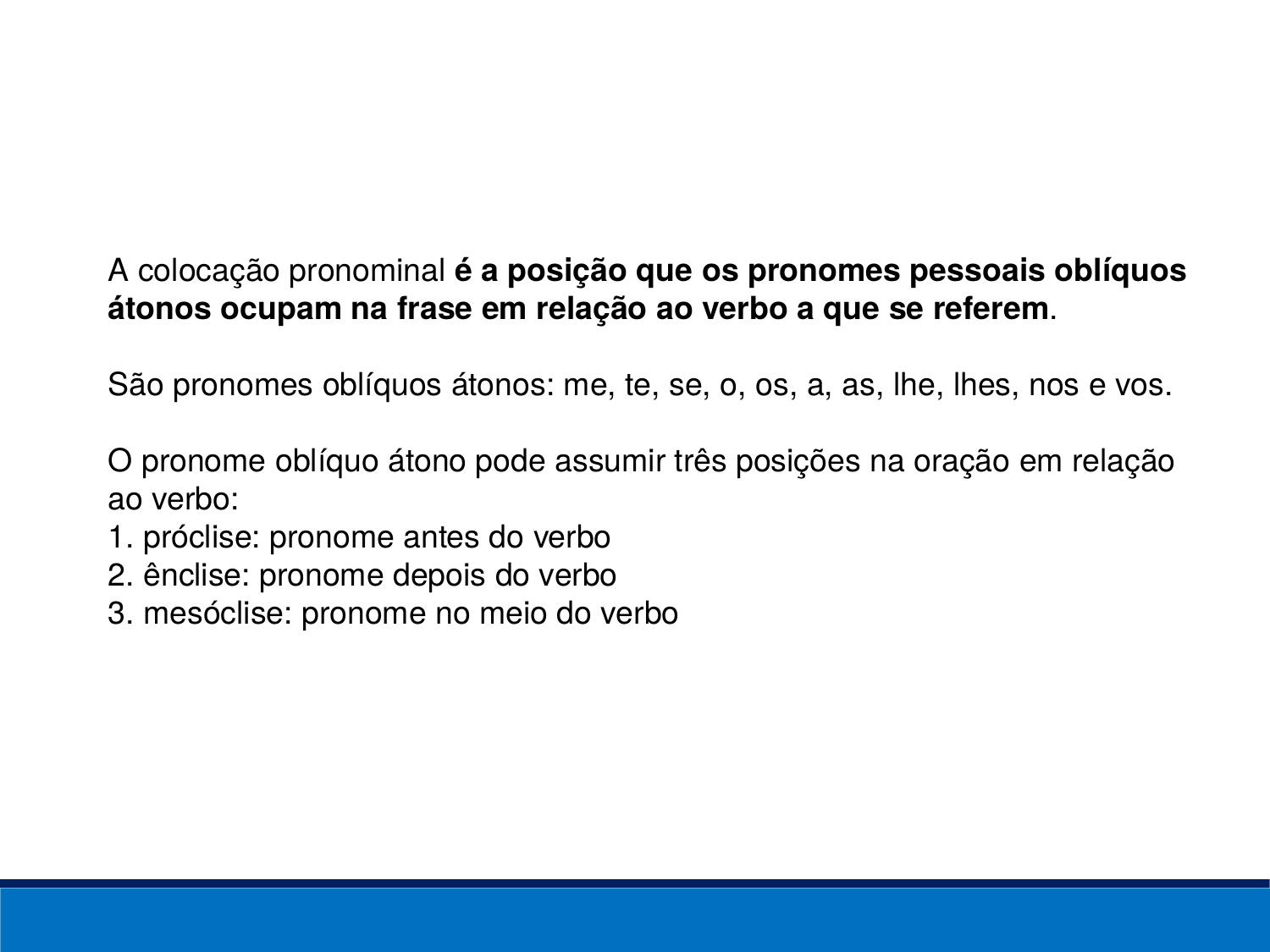

A colocação pronominal é a posição que os pronomes pessoais oblíquos átonos ocupam na frase em relação ao verbo a que se referem.
São pronomes oblíquos átonos: me, te, se, o, os, a, as, lhe, lhes, nos e vos.
O pronome oblíquo átono pode assumir três posições na oração em relação ao verbo:
1. próclise: pronome antes do verbo
2. ênclise: pronome depois do verbo
3. mesóclise: pronome no meio do verbo